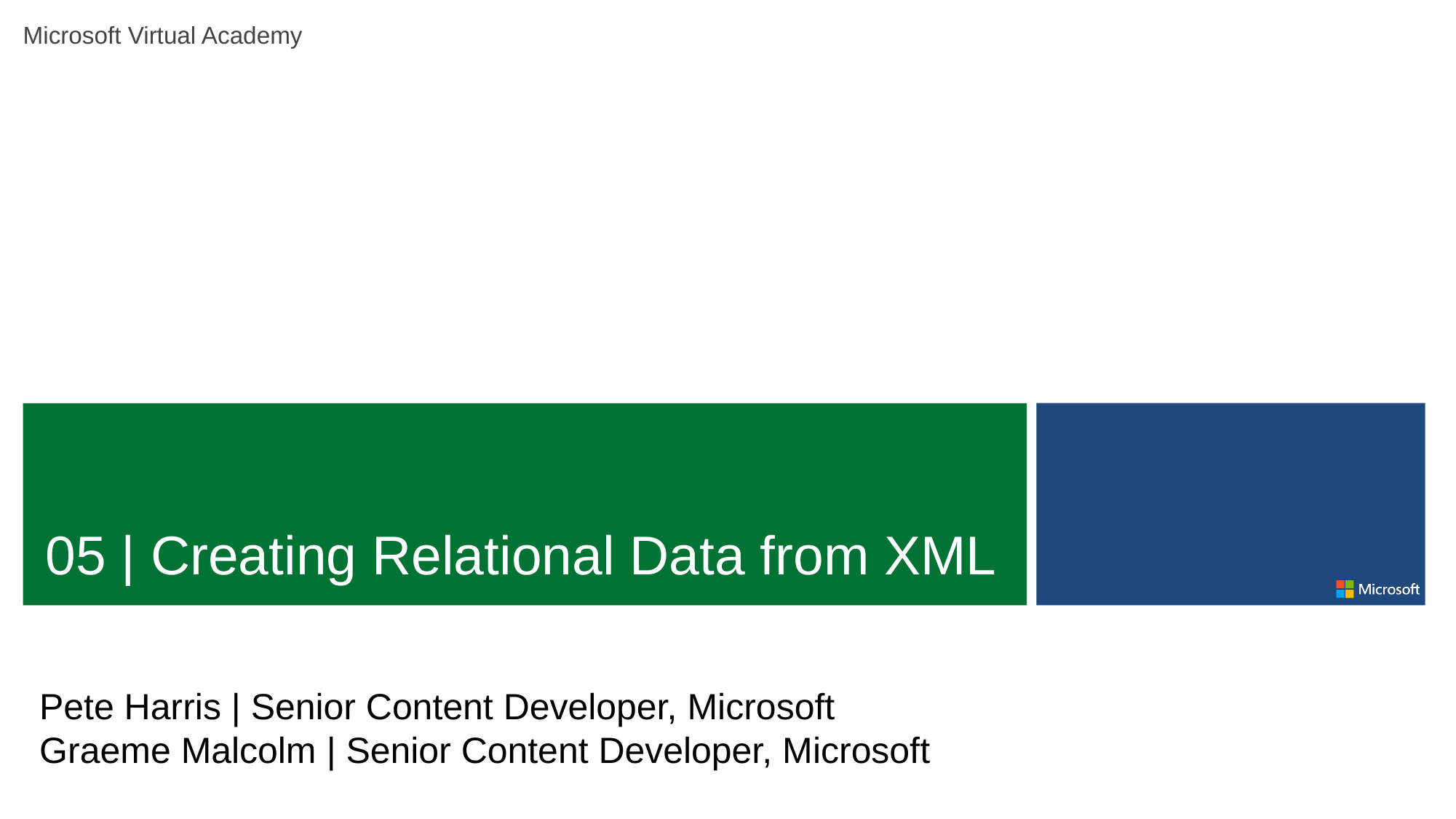

05 | Creating Relational Data from XML
Pete Harris | Senior Content Developer, Microsoft
Graeme Malcolm | Senior Content Developer, Microsoft